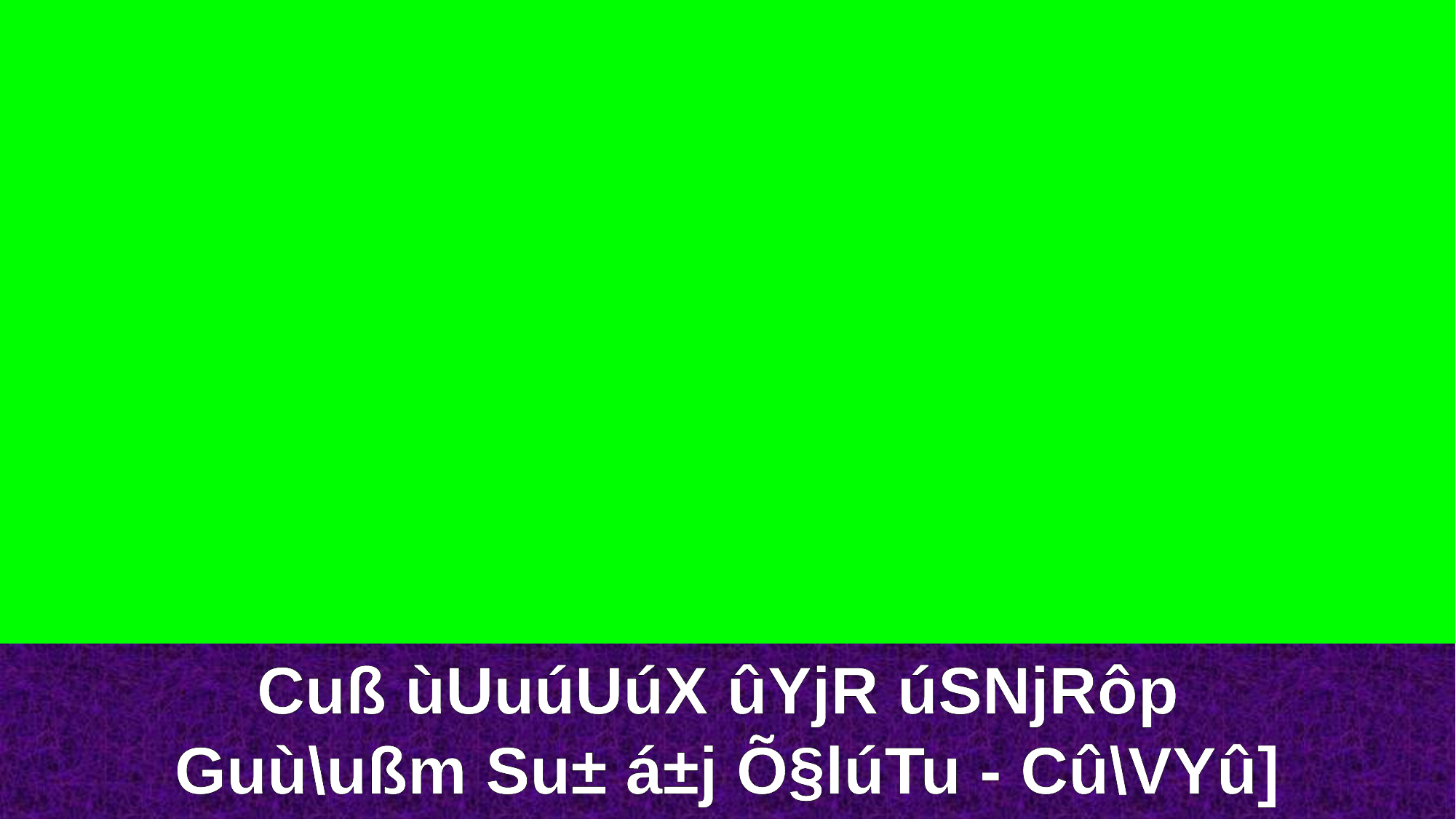

Cuß ùUuúUúX ûYjR úSNjRôp
Guù\ußm Su± á±j Õ§lúTu - Cû\VYû]